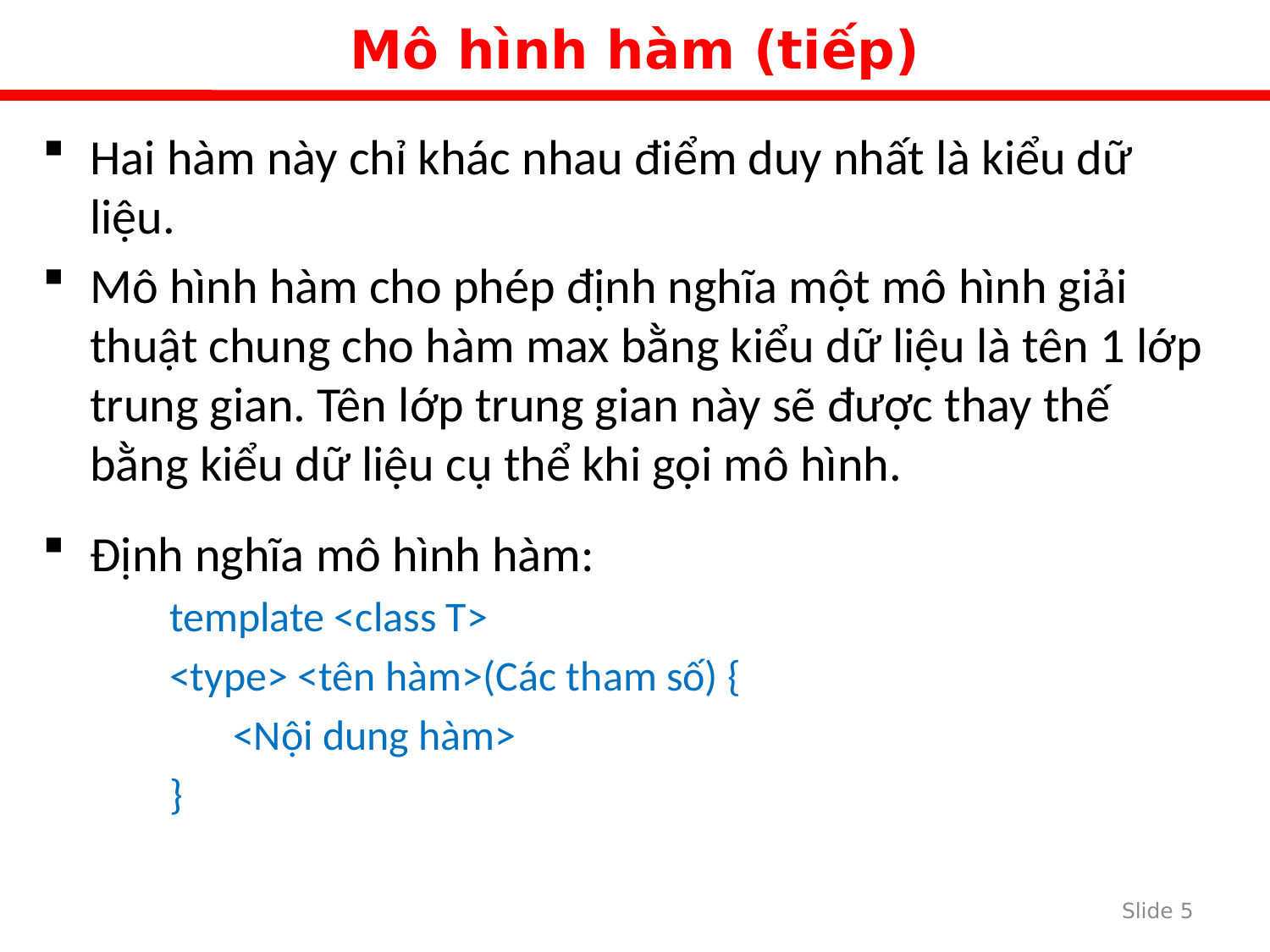

Mô hình hàm (tiếp)

Hai hàm này chỉ khác nhau điểm duy nhất là kiểu dữ liệu.
Mô hình hàm cho phép định nghĩa một mô hình giải thuật chung cho hàm max bằng kiểu dữ liệu là tên 1 lớp trung gian. Tên lớp trung gian này sẽ được thay thế bằng kiểu dữ liệu cụ thể khi gọi mô hình.
Định nghĩa mô hình hàm:
template <class T>
<type> <tên hàm>(Các tham số) {
<Nội dung hàm>
}
Slide 5